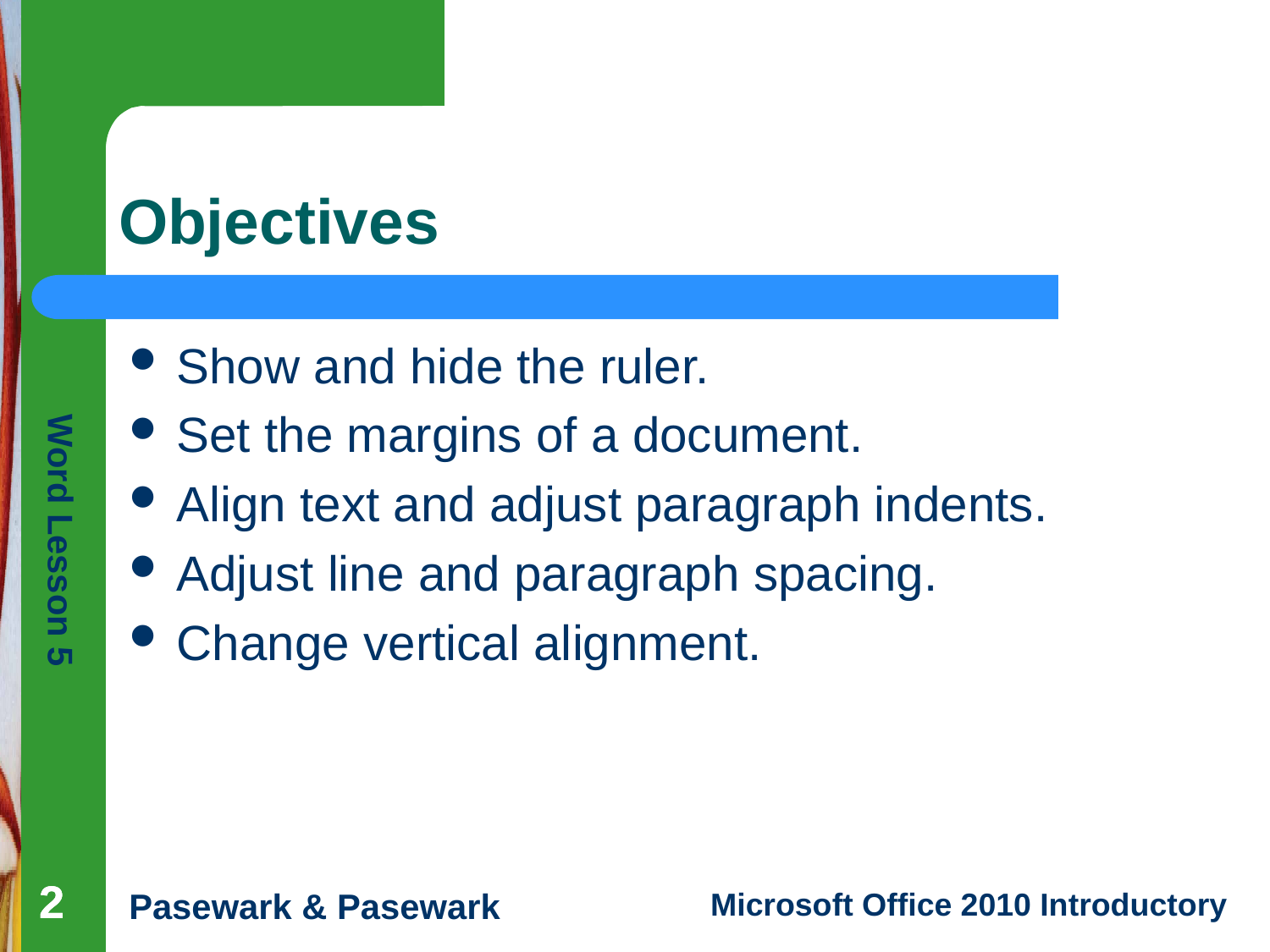

# Objectives
Show and hide the ruler.
Set the margins of a document.
Align text and adjust paragraph indents.
Adjust line and paragraph spacing.
Change vertical alignment.

2
2
2